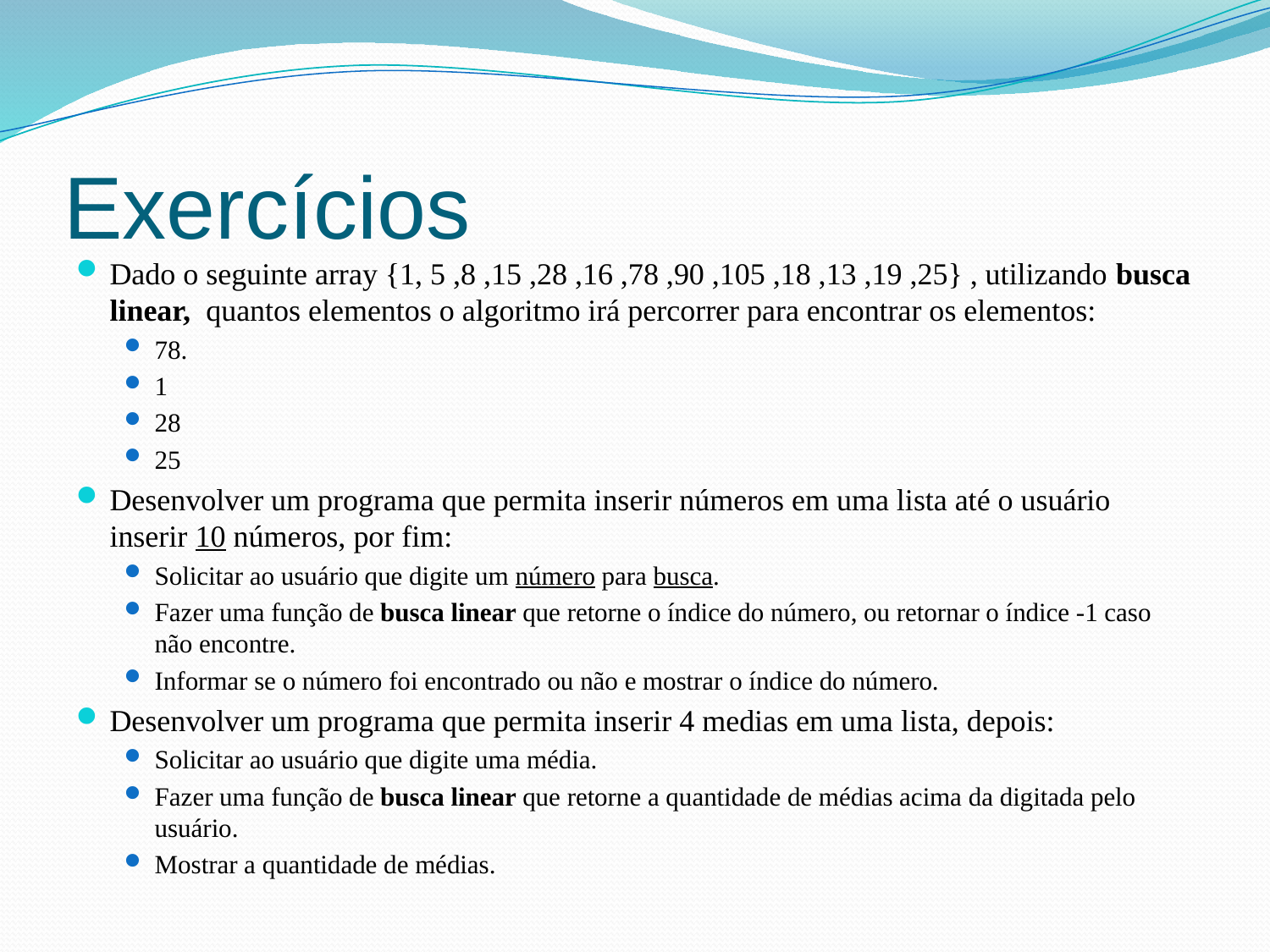

# Exercícios
Dado o seguinte array {1, 5 ,8 ,15 ,28 ,16 ,78 ,90 ,105 ,18 ,13 ,19 ,25} , utilizando busca linear,  quantos elementos o algoritmo irá percorrer para encontrar os elementos:
78.
1
28
25
Desenvolver um programa que permita inserir números em uma lista até o usuário inserir 10 números, por fim:
Solicitar ao usuário que digite um número para busca.
Fazer uma função de busca linear que retorne o índice do número, ou retornar o índice -1 caso não encontre.
Informar se o número foi encontrado ou não e mostrar o índice do número.
Desenvolver um programa que permita inserir 4 medias em uma lista, depois:
Solicitar ao usuário que digite uma média.
Fazer uma função de busca linear que retorne a quantidade de médias acima da digitada pelo usuário.
Mostrar a quantidade de médias.